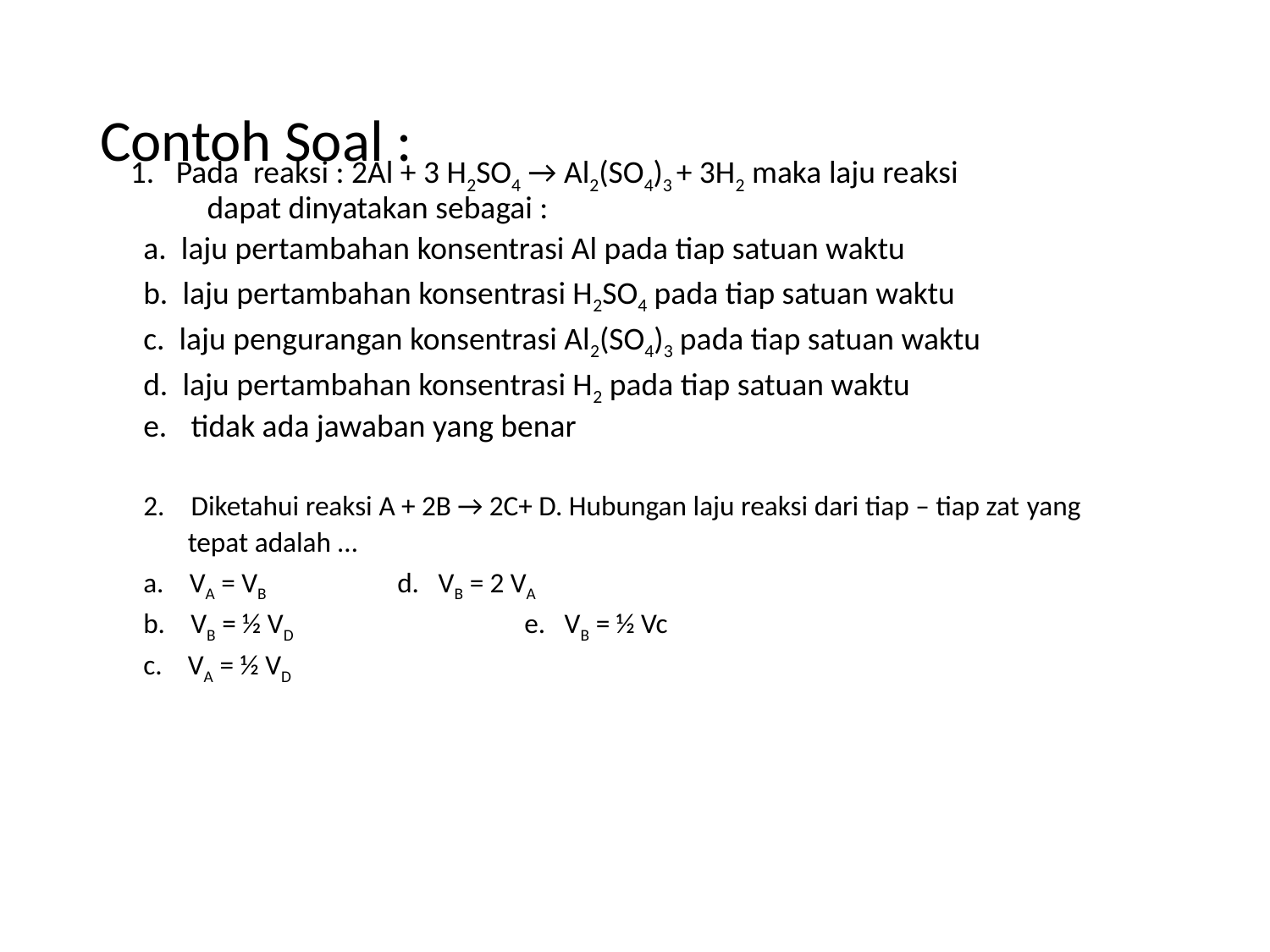

# Contoh Soal :
       1.   Pada  reaksi : 2Al + 3 H2SO4 → Al2(SO4)3 + 3H2 maka laju reaksi    		dapat dinyatakan sebagai :
a.  laju pertambahan konsentrasi Al pada tiap satuan waktu
b.  laju pertambahan konsentrasi H2SO4 pada tiap satuan waktu
c.  laju pengurangan konsentrasi Al2(SO4)3 pada tiap satuan waktu
d.  laju pertambahan konsentrasi H2 pada tiap satuan waktu
tidak ada jawaban yang benar

Diketahui reaksi A + 2B → 2C+ D. Hubungan laju reaksi dari tiap – tiap zat yang
       tepat adalah …
a.    VA = VB		d.   VB = 2 VA
b.    VB = ½ VD		e.   VB = ½ Vc
c.    VA = ½ VD